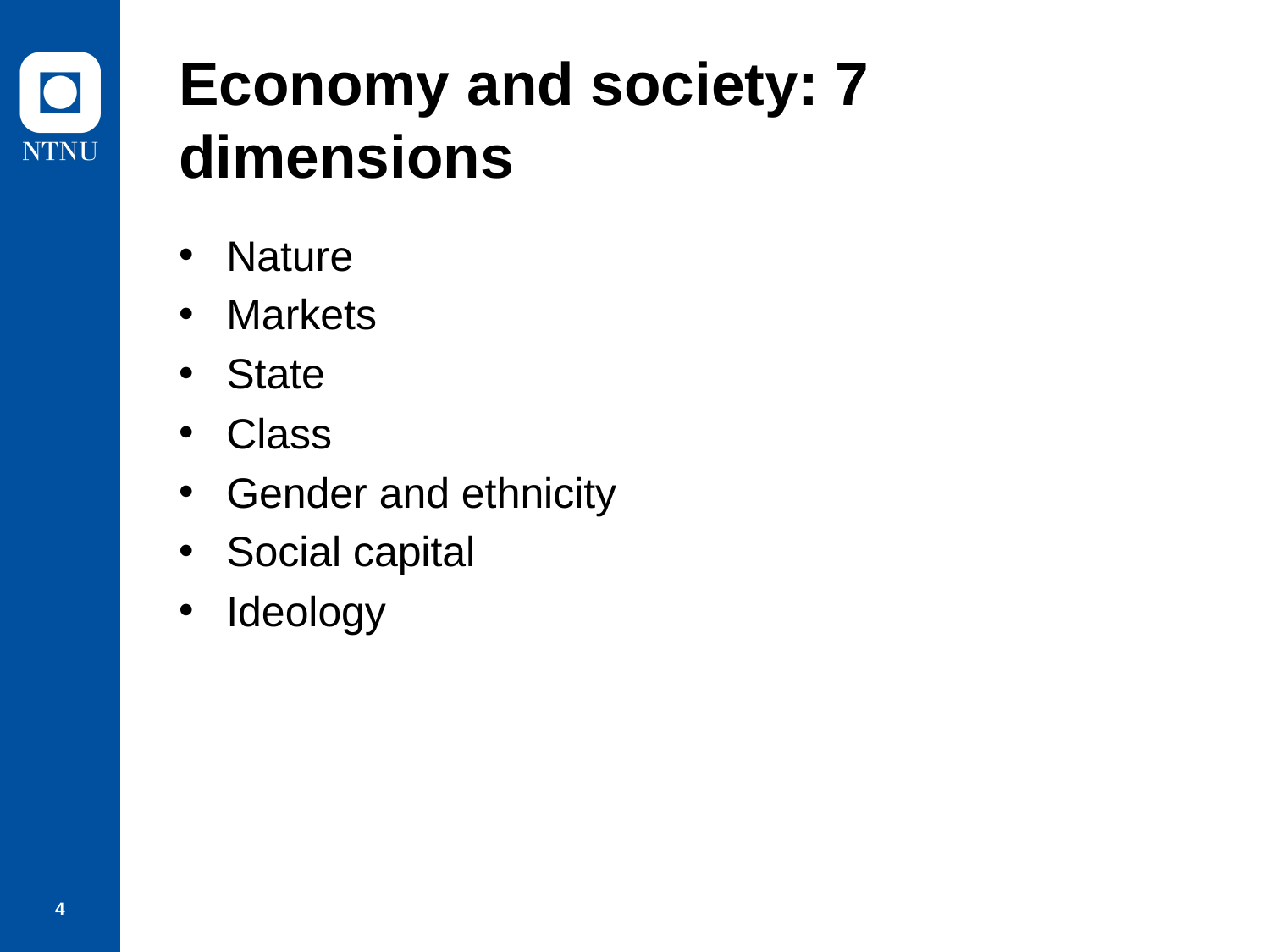

# Economy and society: 7 dimensions
Nature
Markets
State
Class
Gender and ethnicity
Social capital
Ideology